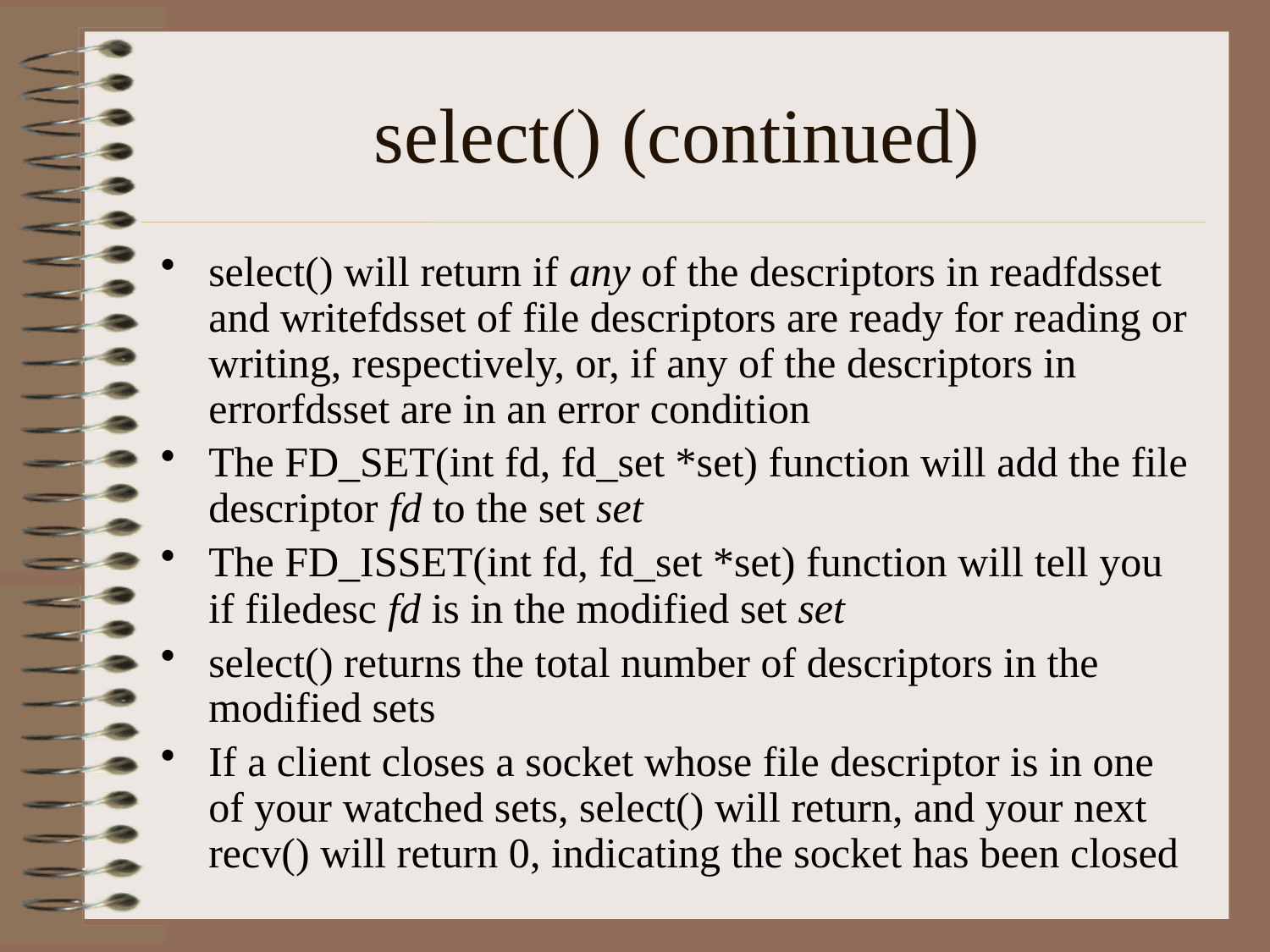

# select() (continued)
select() will return if any of the descriptors in readfdsset and writefdsset of file descriptors are ready for reading or writing, respectively, or, if any of the descriptors in errorfdsset are in an error condition
The FD_SET(int fd, fd_set *set) function will add the file descriptor fd to the set set
The FD_ISSET(int fd, fd_set *set) function will tell you if filedesc fd is in the modified set set
select() returns the total number of descriptors in the modified sets
If a client closes a socket whose file descriptor is in one of your watched sets, select() will return, and your next recv() will return 0, indicating the socket has been closed